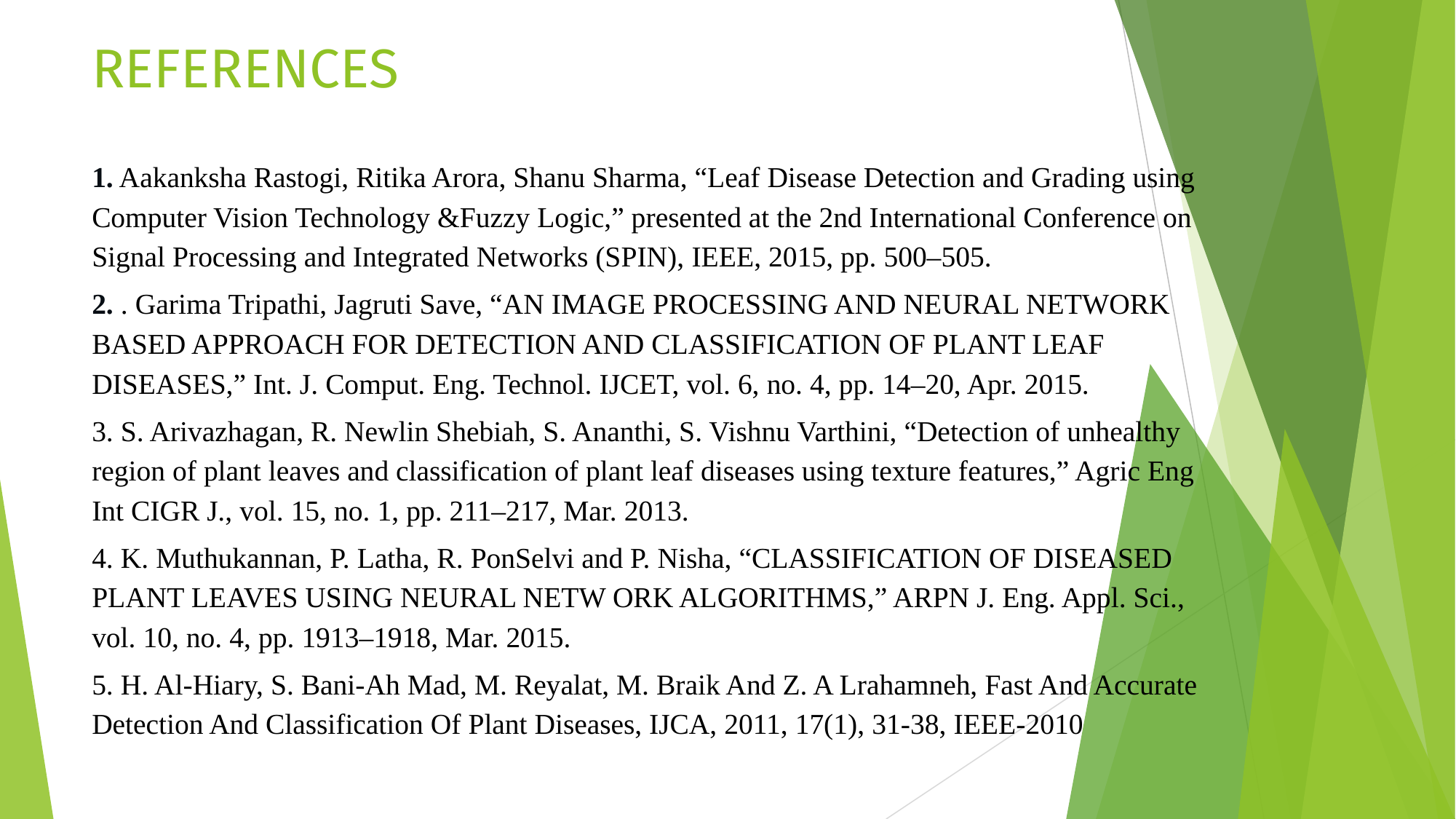

# REFERENCES
1. Aakanksha Rastogi, Ritika Arora, Shanu Sharma, “Leaf Disease Detection and Grading using Computer Vision Technology &Fuzzy Logic,” presented at the 2nd International Conference on Signal Processing and Integrated Networks (SPIN), IEEE, 2015, pp. 500–505.
2. . Garima Tripathi, Jagruti Save, “AN IMAGE PROCESSING AND NEURAL NETWORK BASED APPROACH FOR DETECTION AND CLASSIFICATION OF PLANT LEAF DISEASES,” Int. J. Comput. Eng. Technol. IJCET, vol. 6, no. 4, pp. 14–20, Apr. 2015.
3. S. Arivazhagan, R. Newlin Shebiah, S. Ananthi, S. Vishnu Varthini, “Detection of unhealthy region of plant leaves and classification of plant leaf diseases using texture features,” Agric Eng Int CIGR J., vol. 15, no. 1, pp. 211–217, Mar. 2013.
4. K. Muthukannan, P. Latha, R. PonSelvi and P. Nisha, “CLASSIFICATION OF DISEASED PLANT LEAVES USING NEURAL NETW ORK ALGORITHMS,” ARPN J. Eng. Appl. Sci., vol. 10, no. 4, pp. 1913–1918, Mar. 2015.
5. H. Al-Hiary, S. Bani-Ah Mad, M. Reyalat, M. Braik And Z. A Lrahamneh, Fast And Accurate Detection And Classification Of Plant Diseases, IJCA, 2011, 17(1), 31-38, IEEE-2010